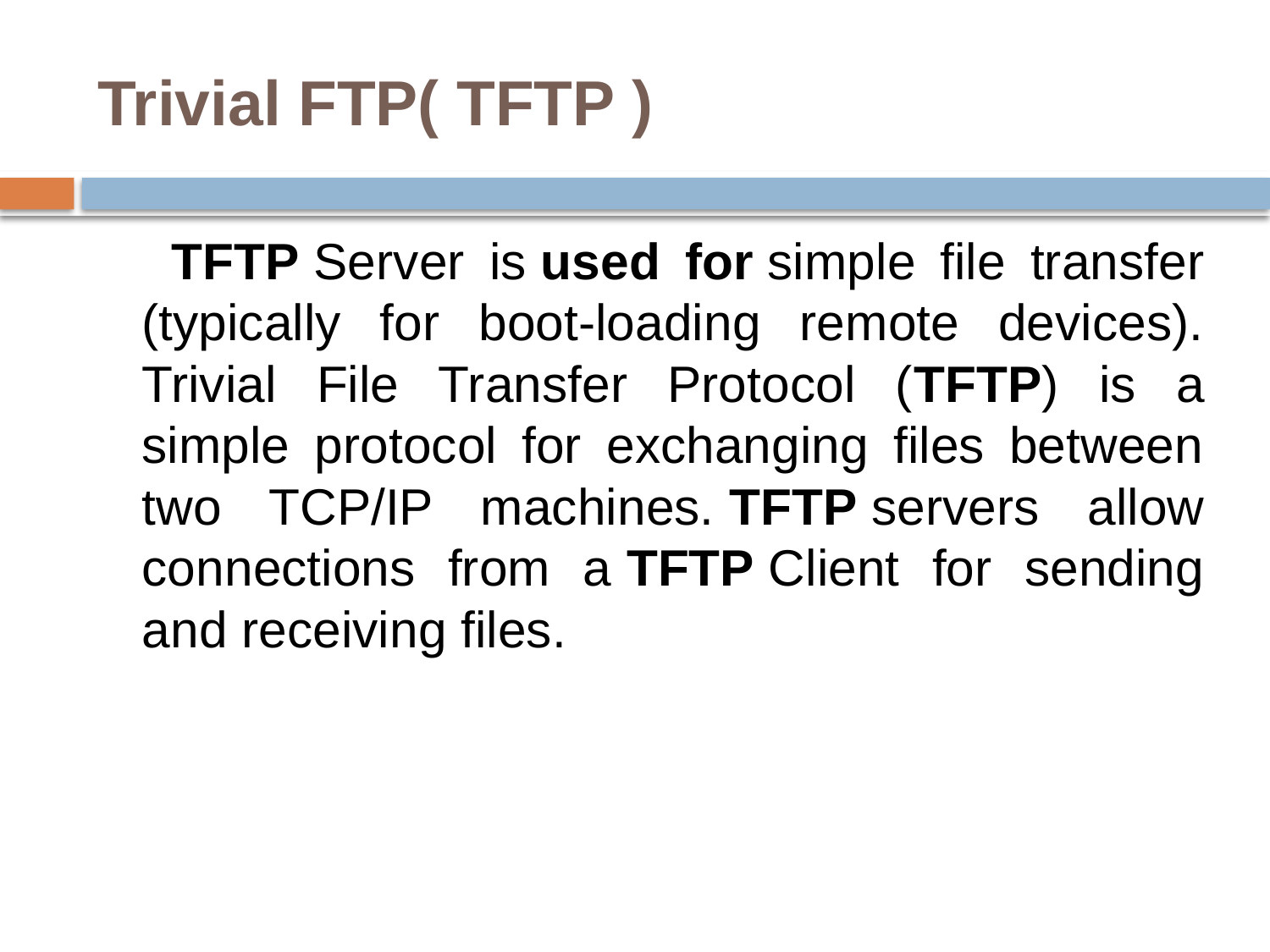

# Trivial FTP( TFTP )
   TFTP Server is used for simple file transfer (typically for boot-loading remote devices). Trivial File Transfer Protocol (TFTP) is a simple protocol for exchanging files between two TCP/IP machines. TFTP servers allow connections from a TFTP Client for sending and receiving files.